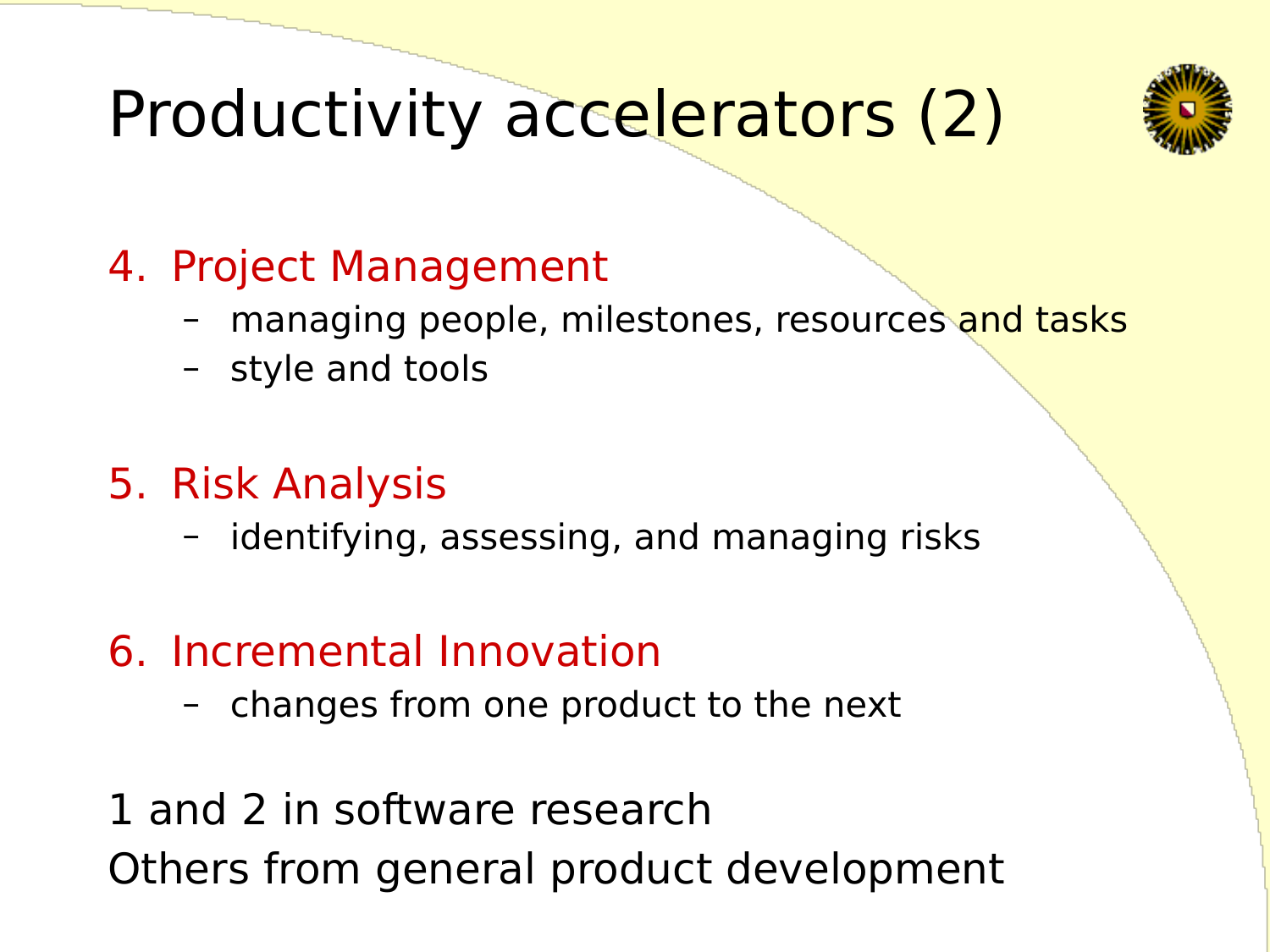

# Productivity accelerators (2)
Project Management
managing people, milestones, resources and tasks
style and tools

Risk Analysis
identifying, assessing, and managing risks

Incremental Innovation
changes from one product to the next

1 and 2 in software research
Others from general product development